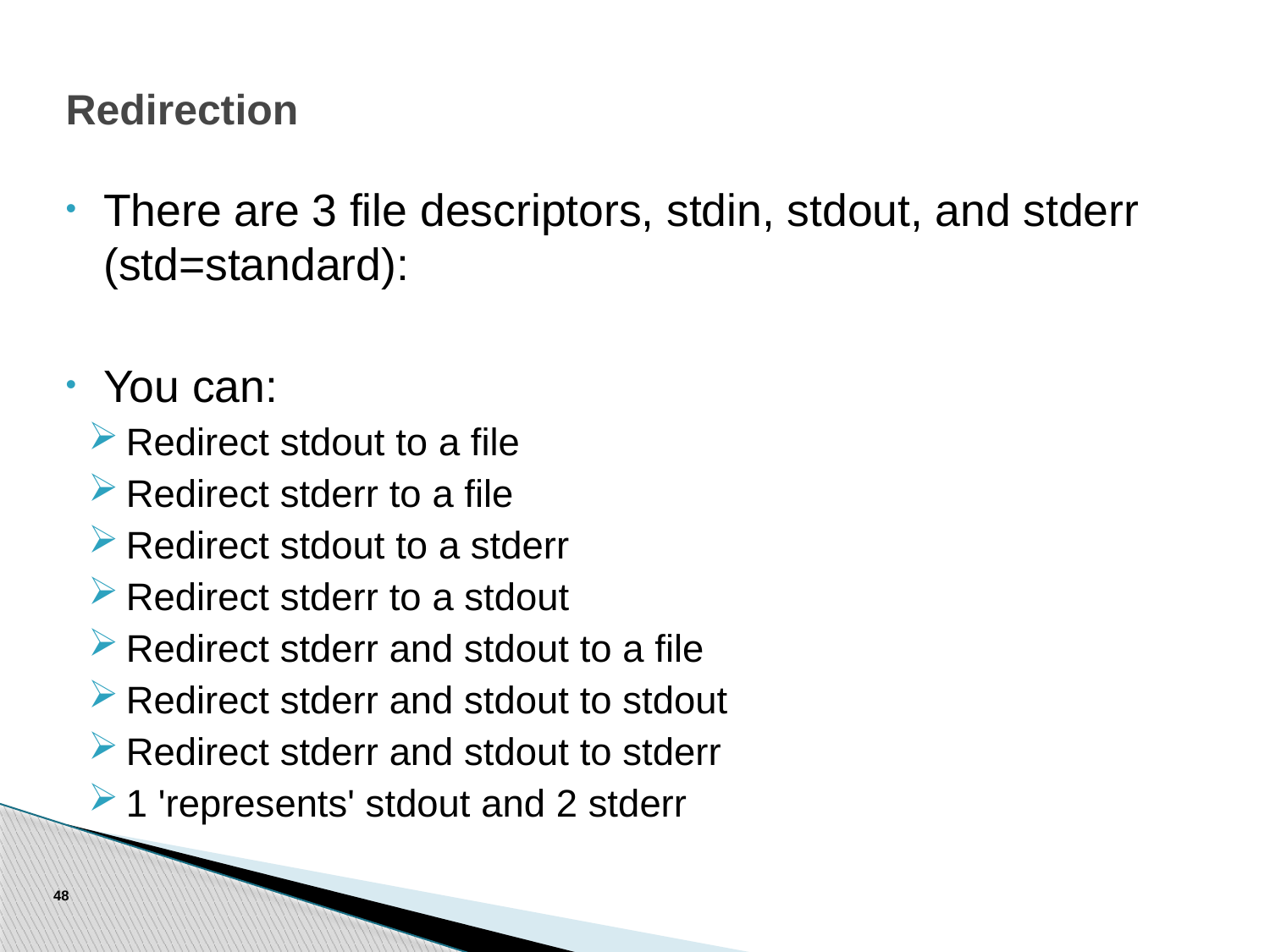

# Redirection
There are 3 file descriptors, stdin, stdout, and stderr (std=standard):

You can:
Redirect stdout to a file
Redirect stderr to a file
Redirect stdout to a stderr
Redirect stderr to a stdout
Redirect stderr and stdout to a file
Redirect stderr and stdout to stdout
Redirect stderr and stdout to stderr
1 'represents' stdout and 2 stderr
48